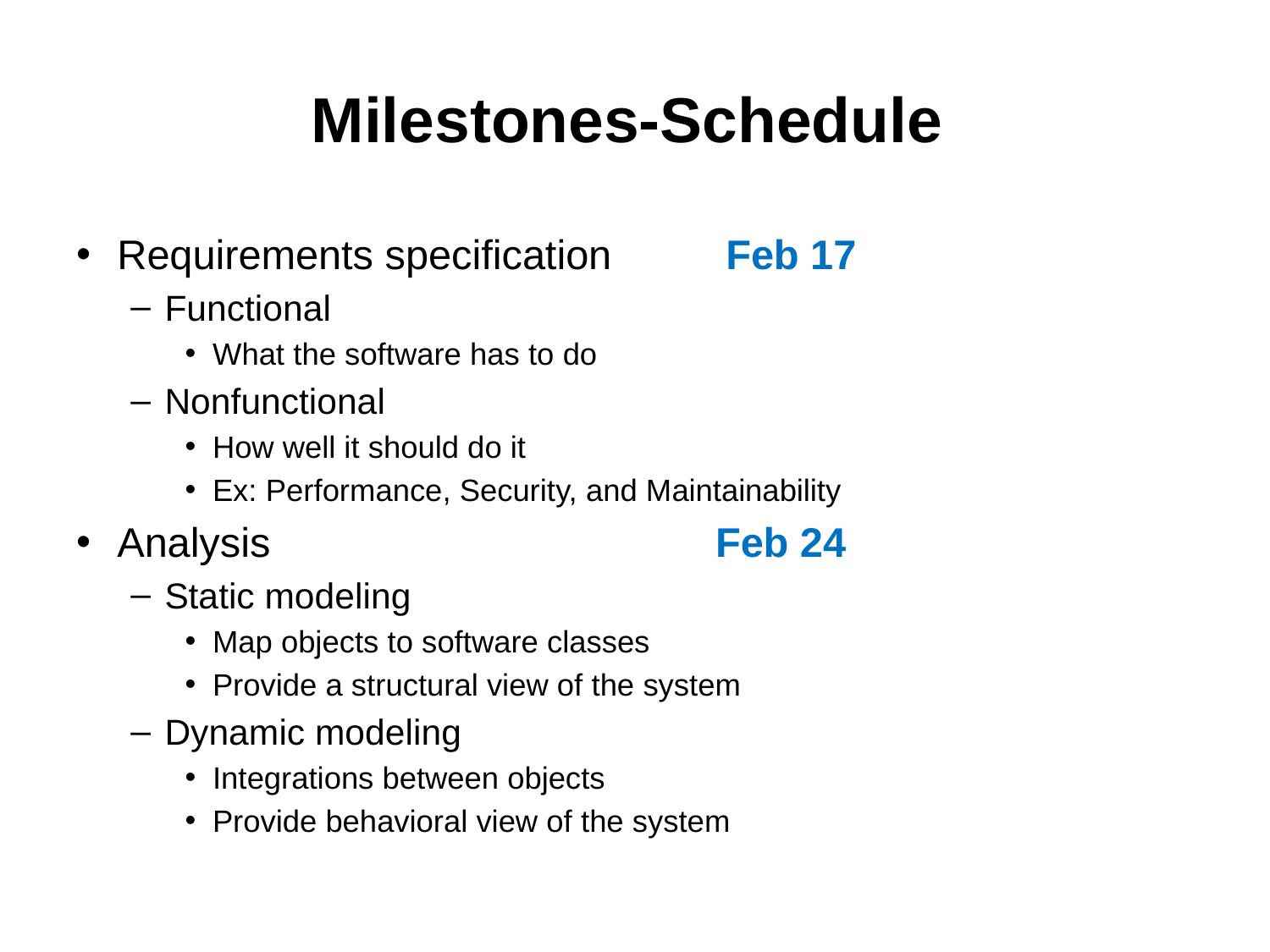

# Milestones-Schedule
Requirements specification          Feb 17
Functional
What the software has to do
Nonfunctional
How well it should do it
Ex: Performance, Security, and Maintainability
Analysis                                       Feb 24
Static modeling
Map objects to software classes
Provide a structural view of the system
Dynamic modeling
Integrations between objects
Provide behavioral view of the system